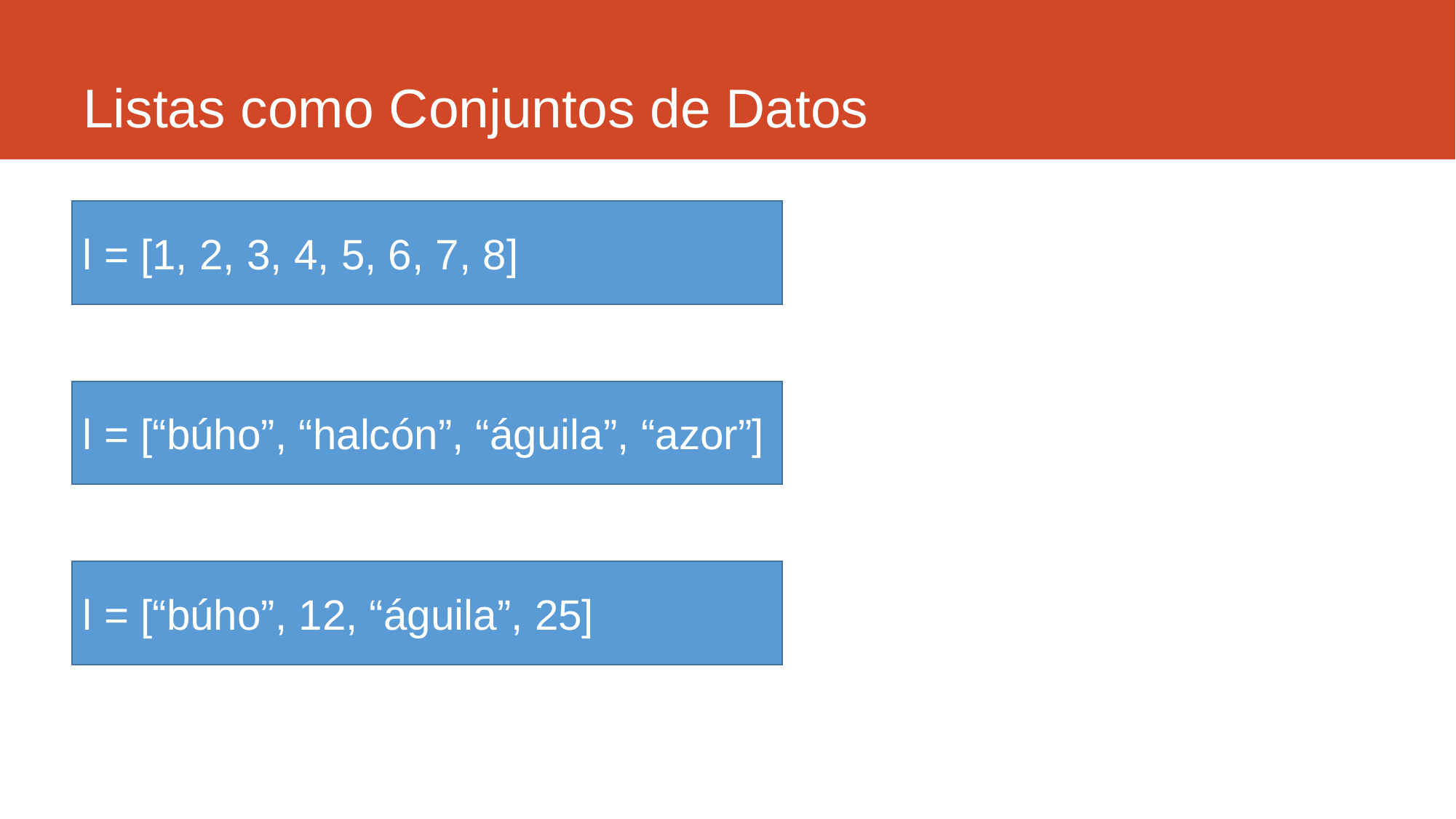

# Listas como Conjuntos de Datos
l = [1, 2, 3, 4, 5, 6, 7, 8]
l = [“búho”, “halcón”, “águila”, “azor”]
l = [“búho”, 12, “águila”, 25]